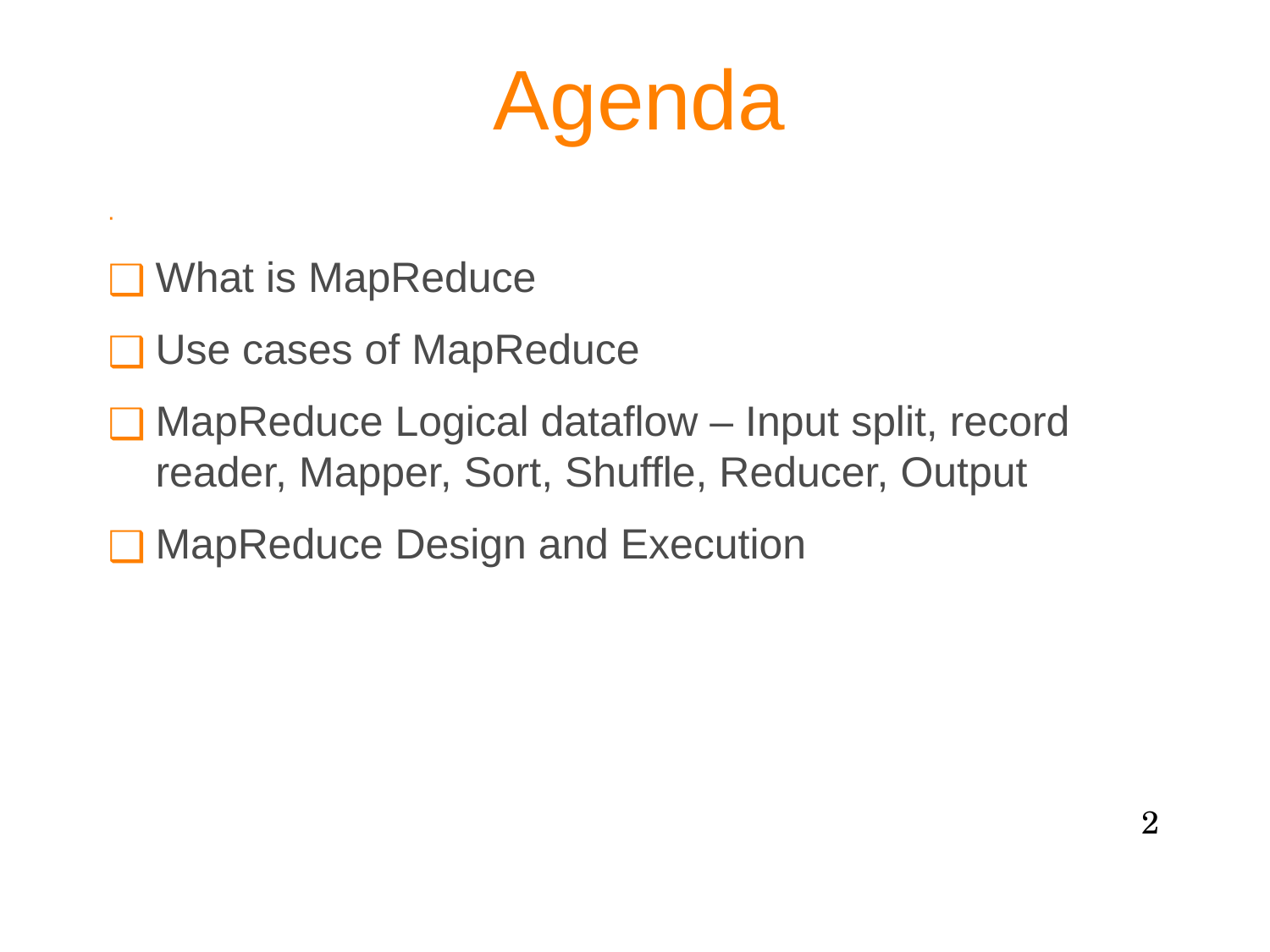

Agenda

What is MapReduce
Use cases of MapReduce
MapReduce Logical dataflow – Input split, record reader, Mapper, Sort, Shuffle, Reducer, Output
MapReduce Design and Execution
2